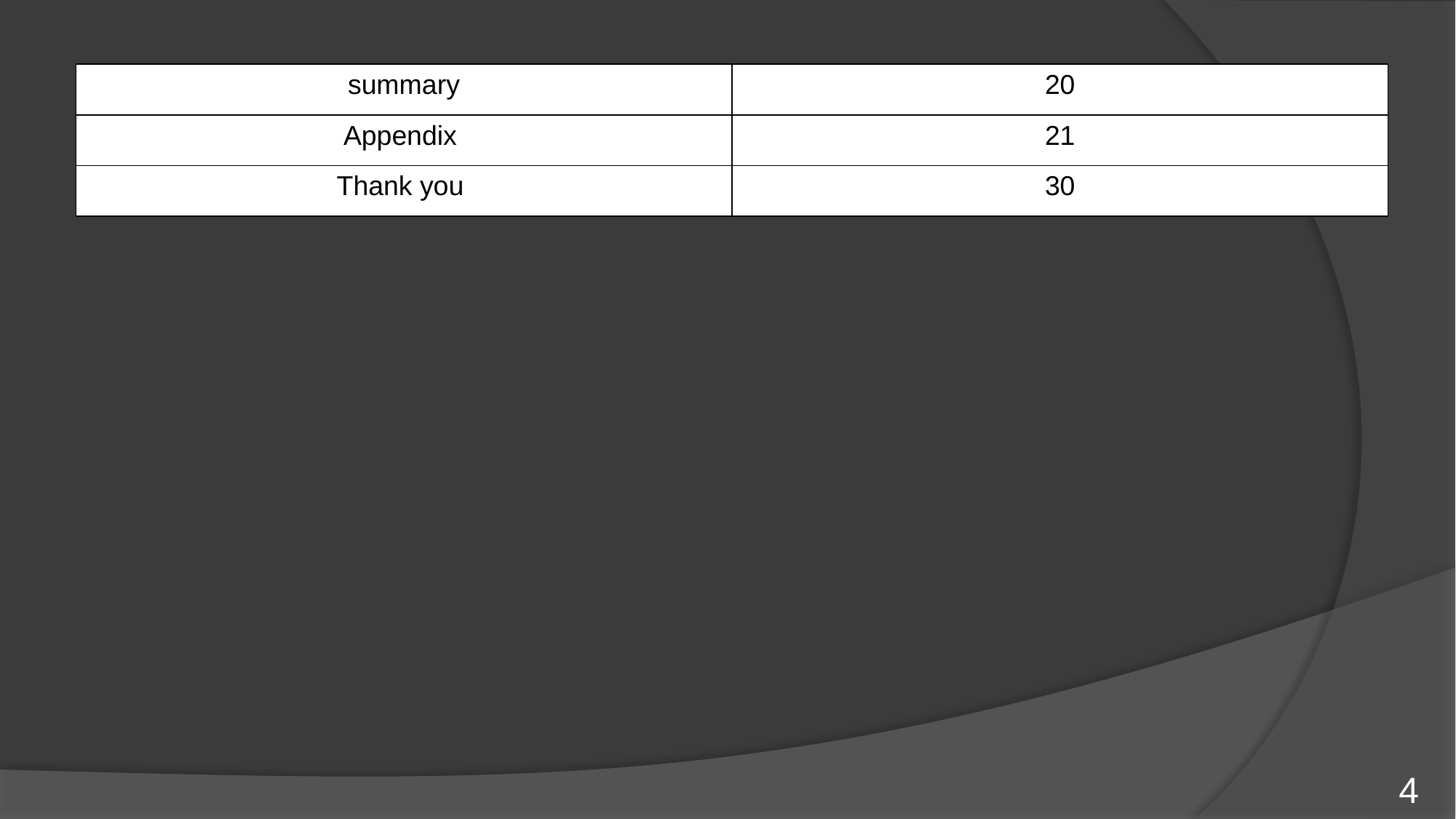

| summary | 20 |
| --- | --- |
| Appendix | 21 |
| Thank you | 30 |
4